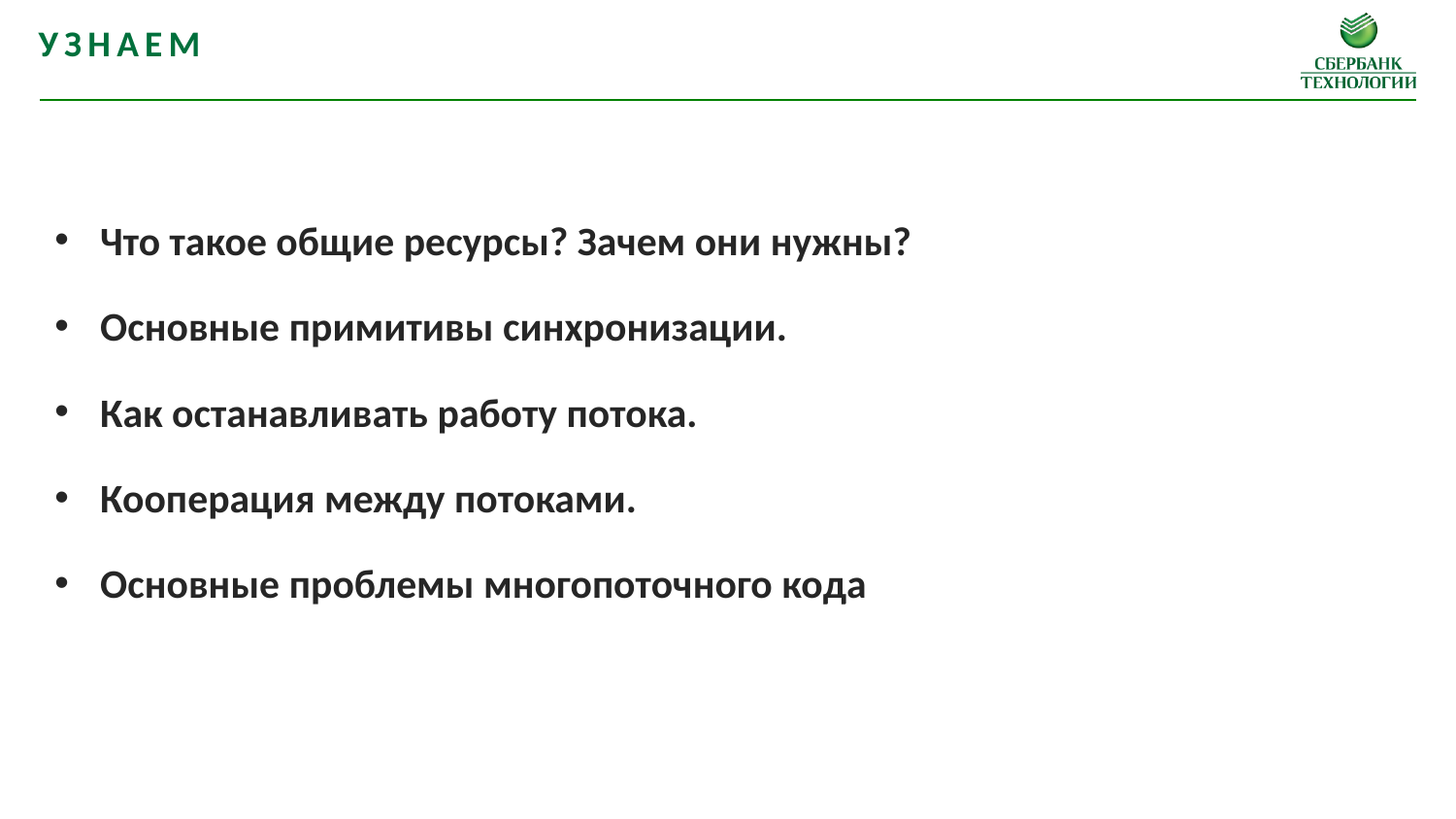

Узнаем
Что такое общие ресурсы? Зачем они нужны?
Основные примитивы синхронизации.
Как останавливать работу потока.
Кооперация между потоками.
Основные проблемы многопоточного кода